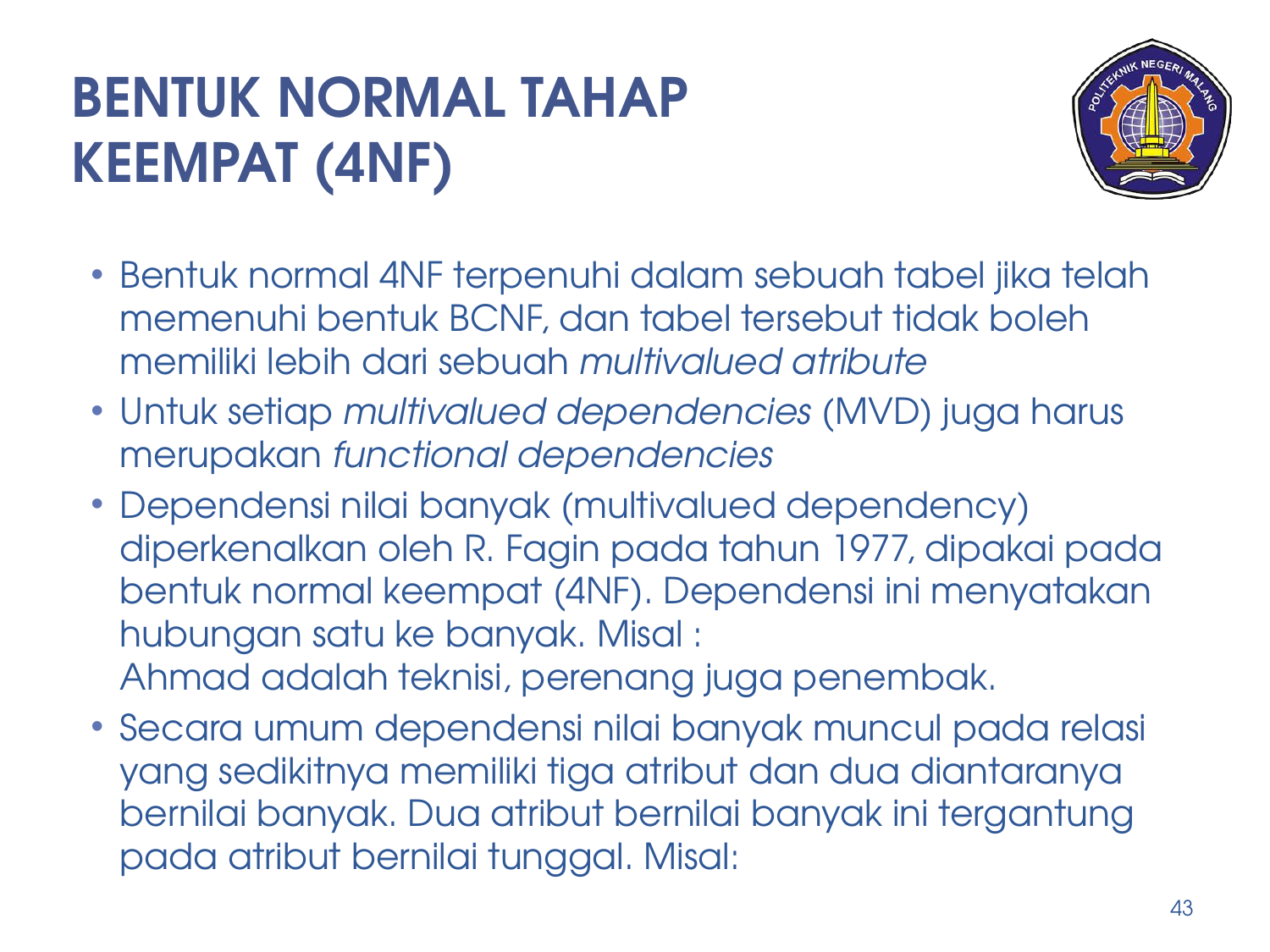

# Bentuk Normal Tahap Keempat (4NF)
Bentuk normal 4NF terpenuhi dalam sebuah tabel jika telah memenuhi bentuk BCNF, dan tabel tersebut tidak boleh memiliki lebih dari sebuah multivalued atribute
Untuk setiap multivalued dependencies (MVD) juga harus merupakan functional dependencies
Dependensi nilai banyak (multivalued dependency) diperkenalkan oleh R. Fagin pada tahun 1977, dipakai pada bentuk normal keempat (4NF). Dependensi ini menyatakan hubungan satu ke banyak. Misal :
Ahmad adalah teknisi, perenang juga penembak.
Secara umum dependensi nilai banyak muncul pada relasi yang sedikitnya memiliki tiga atribut dan dua diantaranya bernilai banyak. Dua atribut bernilai banyak ini tergantung pada atribut bernilai tunggal. Misal:
43